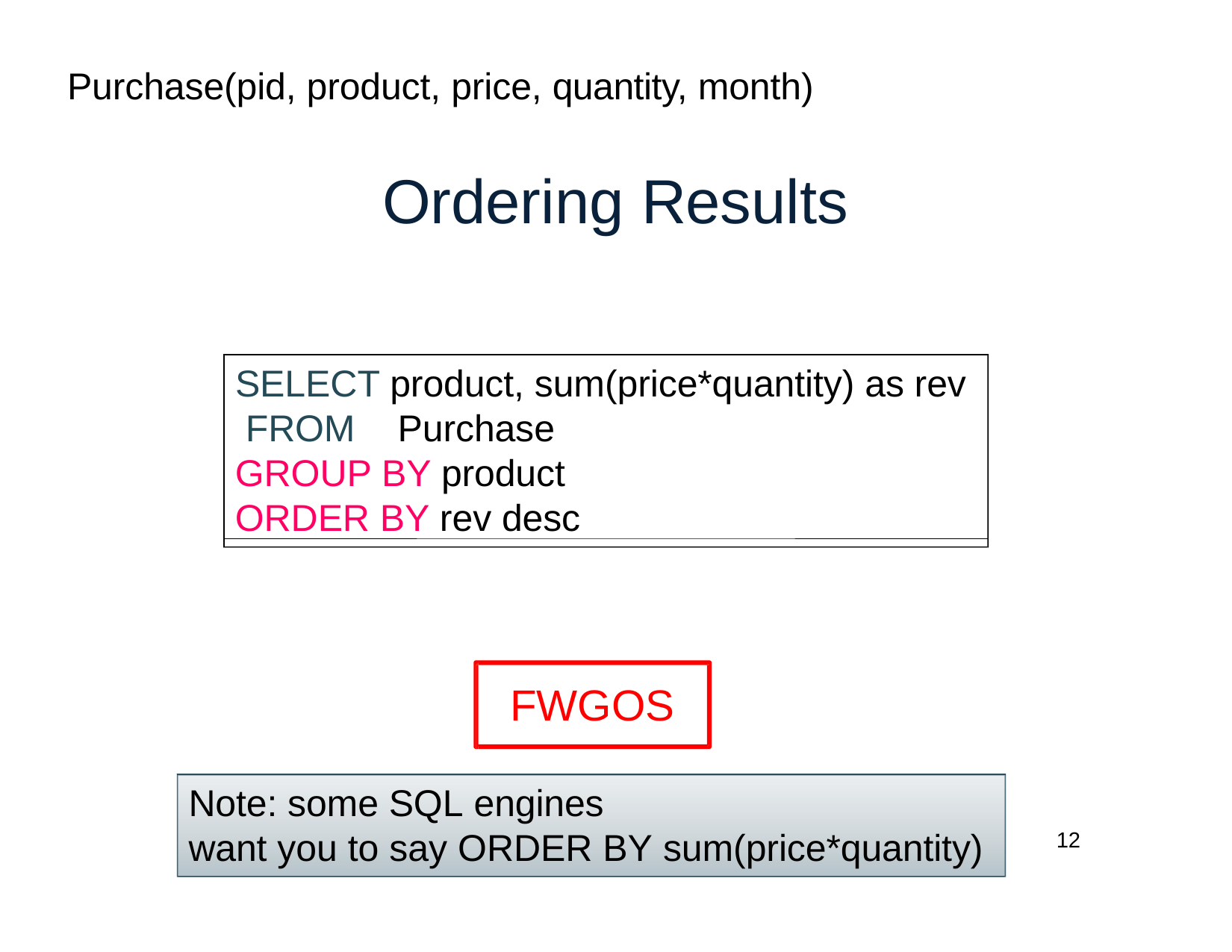

Purchase(pid, product, price, quantity, month)
# Ordering Results

SELECT product, sum(price*quantity) as rev  FROM	Purchase
GROUP BY product  ORDER BY rev desc

FWGOS

Note: some SQL engines
want you to say ORDER BY sum(price*quantity)
12
CSE 414 - Fall 2017